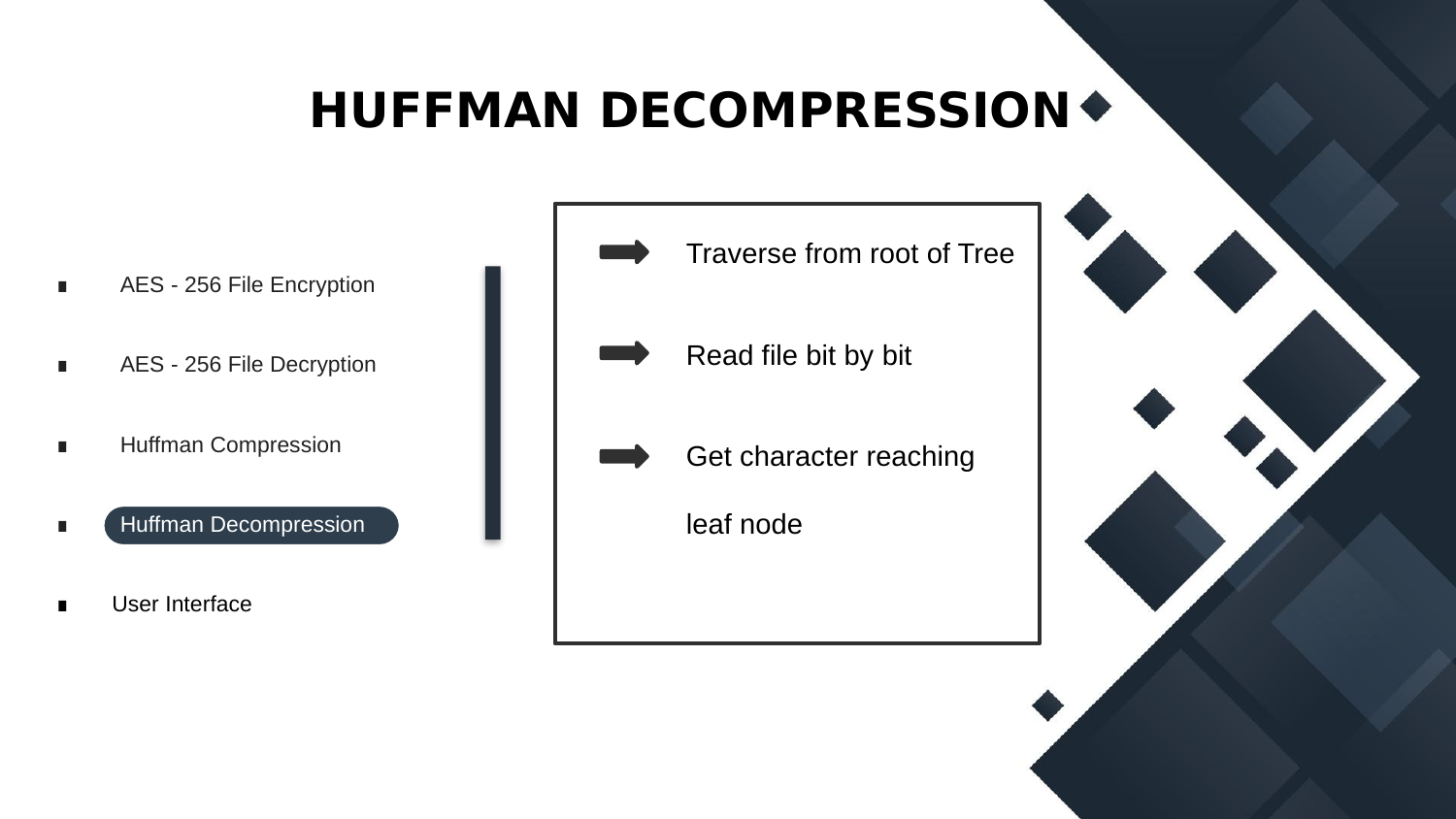

HUFFMAN DECOMPRESSION

          Traverse from root of Tree

          Read file bit by bit

          Get character reaching

          leaf node

∎        AES - 256 File Encryption

∎        AES - 256 File Decryption

∎        Huffman Compression

∎        Huffman Decompression

∎      User Interface